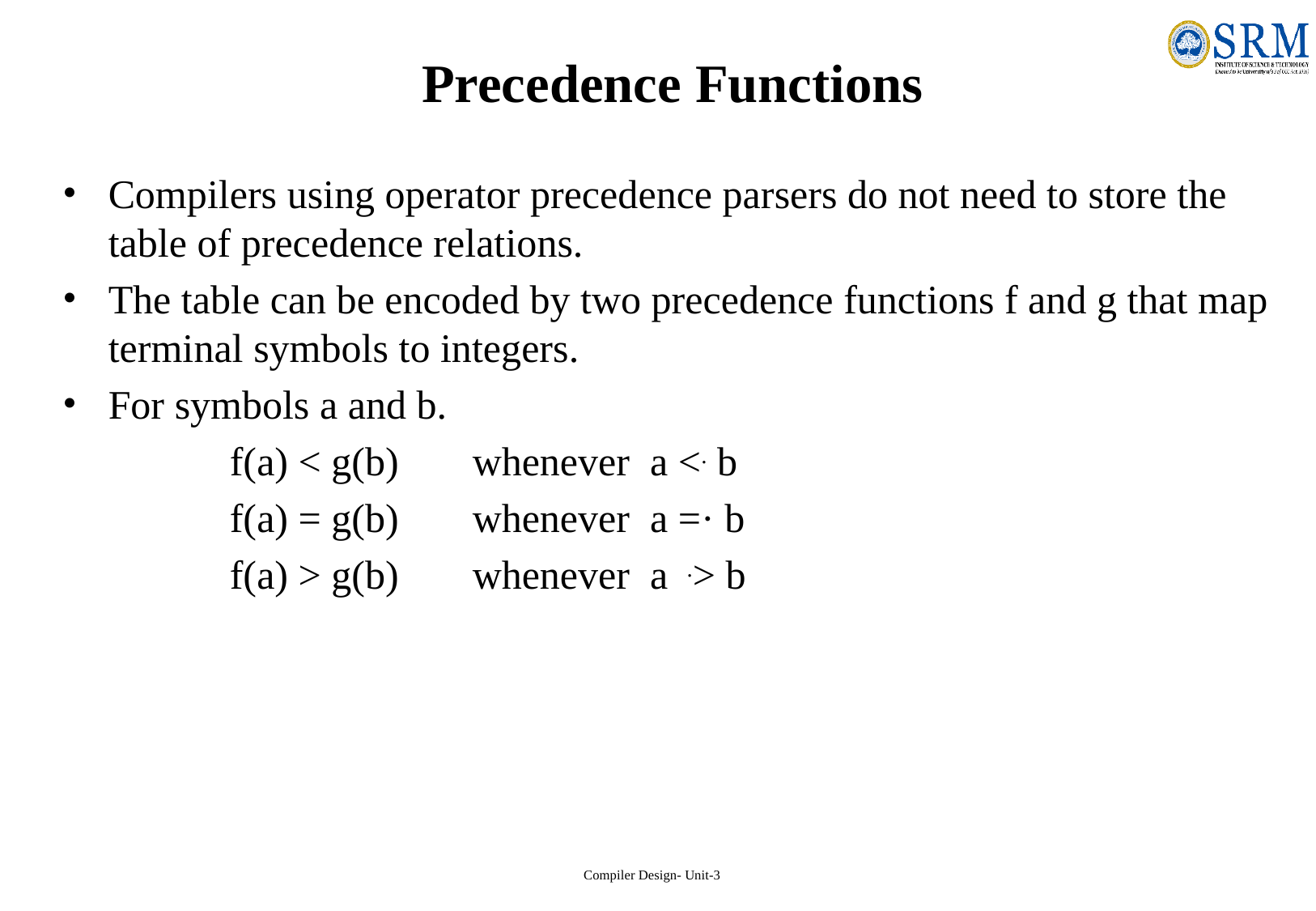

# Precedence Functions
Compilers using operator precedence parsers do not need to store the table of precedence relations.
The table can be encoded by two precedence functions f and g that map terminal symbols to integers.
For symbols a and b.
		f(a) < g(b) 	whenever  a <. b
		f(a) = g(b) 	whenever  a =· b
		f(a) > g(b)	whenever  a  .> b
Compiler Design- Unit-3